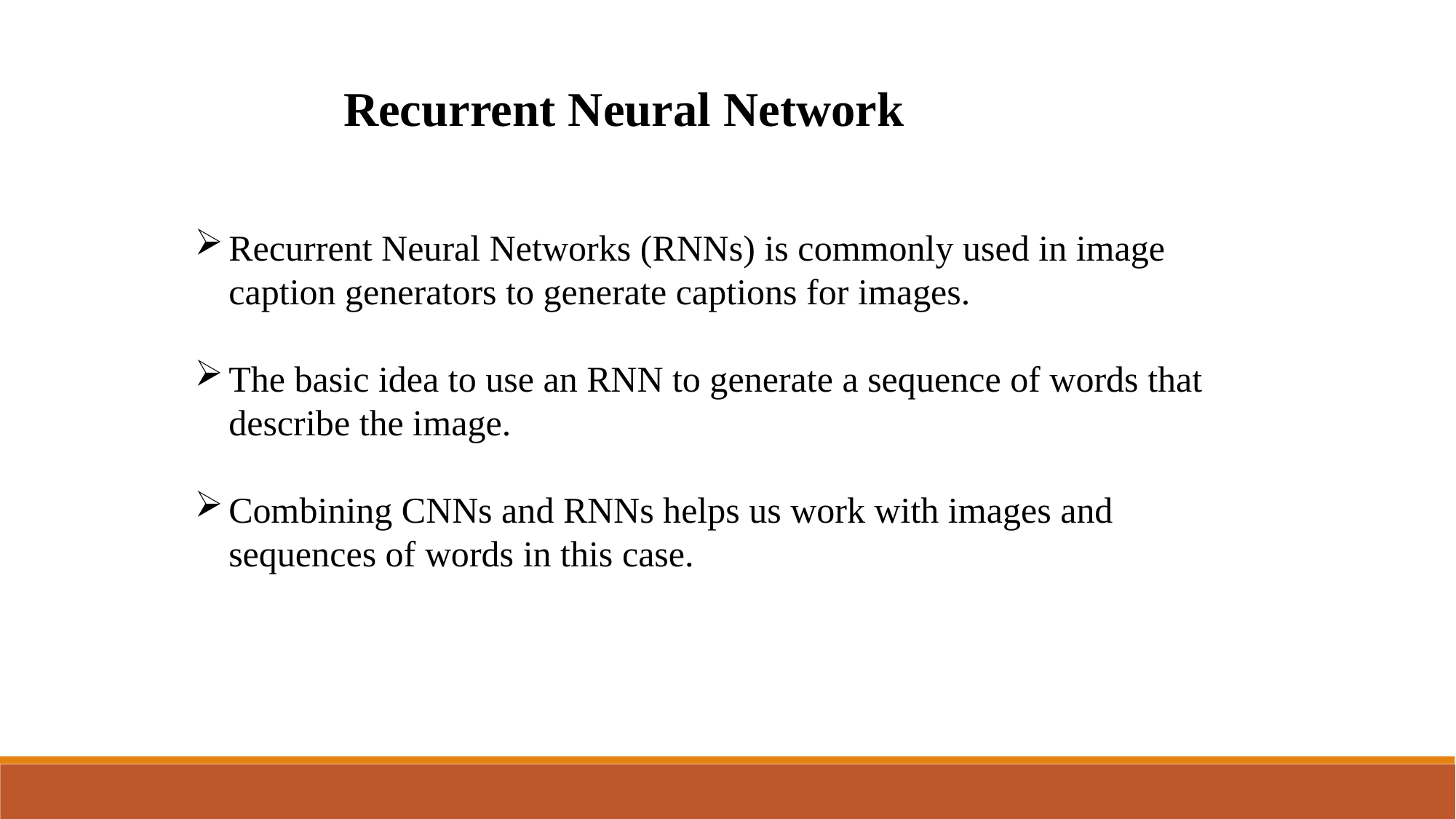

Recurrent Neural Network
Recurrent Neural Networks (RNNs) is commonly used in image caption generators to generate captions for images.

The basic idea to use an RNN to generate a sequence of words that describe the image.

Combining CNNs and RNNs helps us work with images and sequences of words in this case.